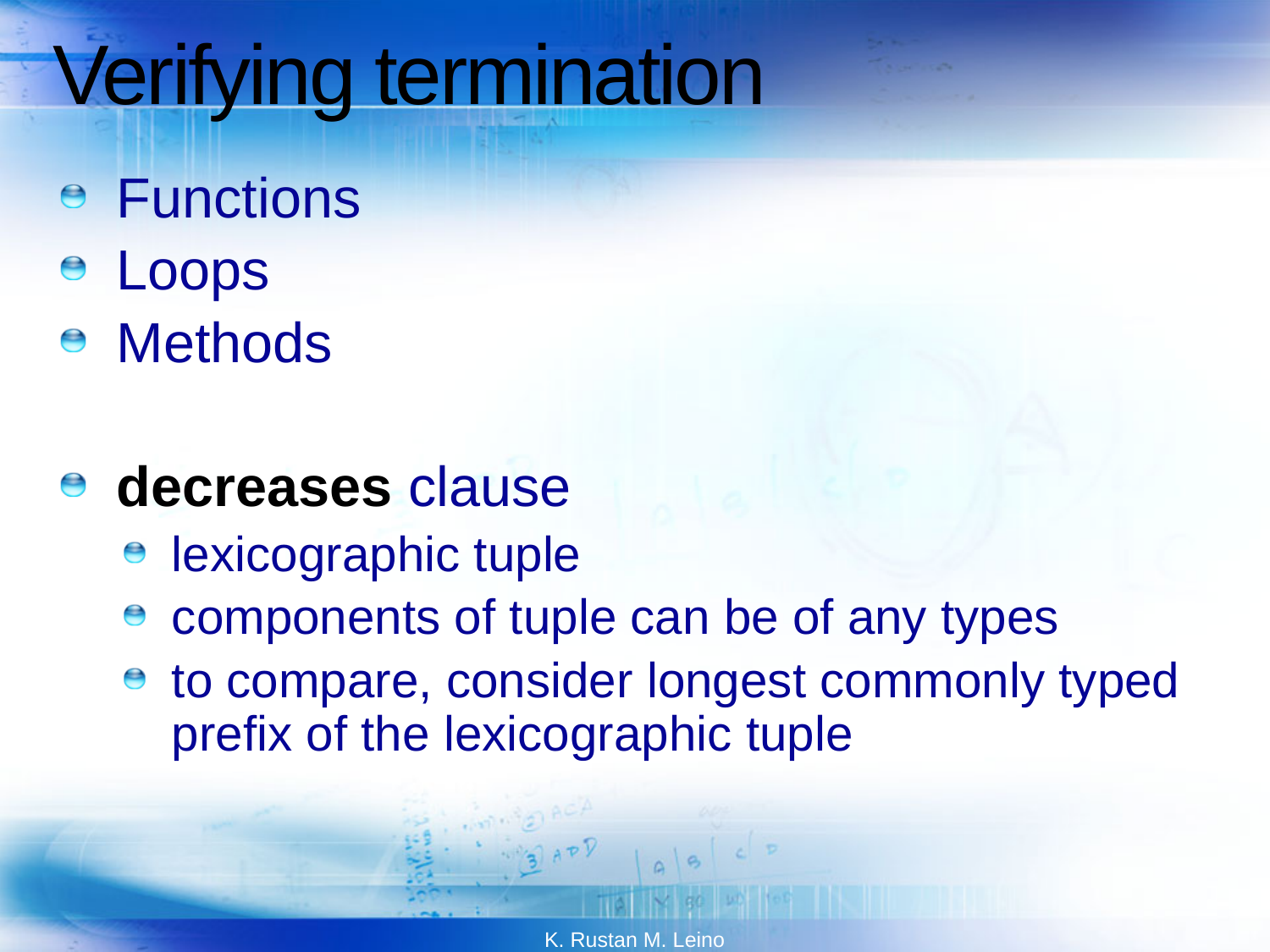

# Verifying termination
Functions
Loops
Methods

decreases clause
lexicographic tuple
components of tuple can be of any types
to compare, consider longest commonly typed prefix of the lexicographic tuple
K. Rustan M. Leino